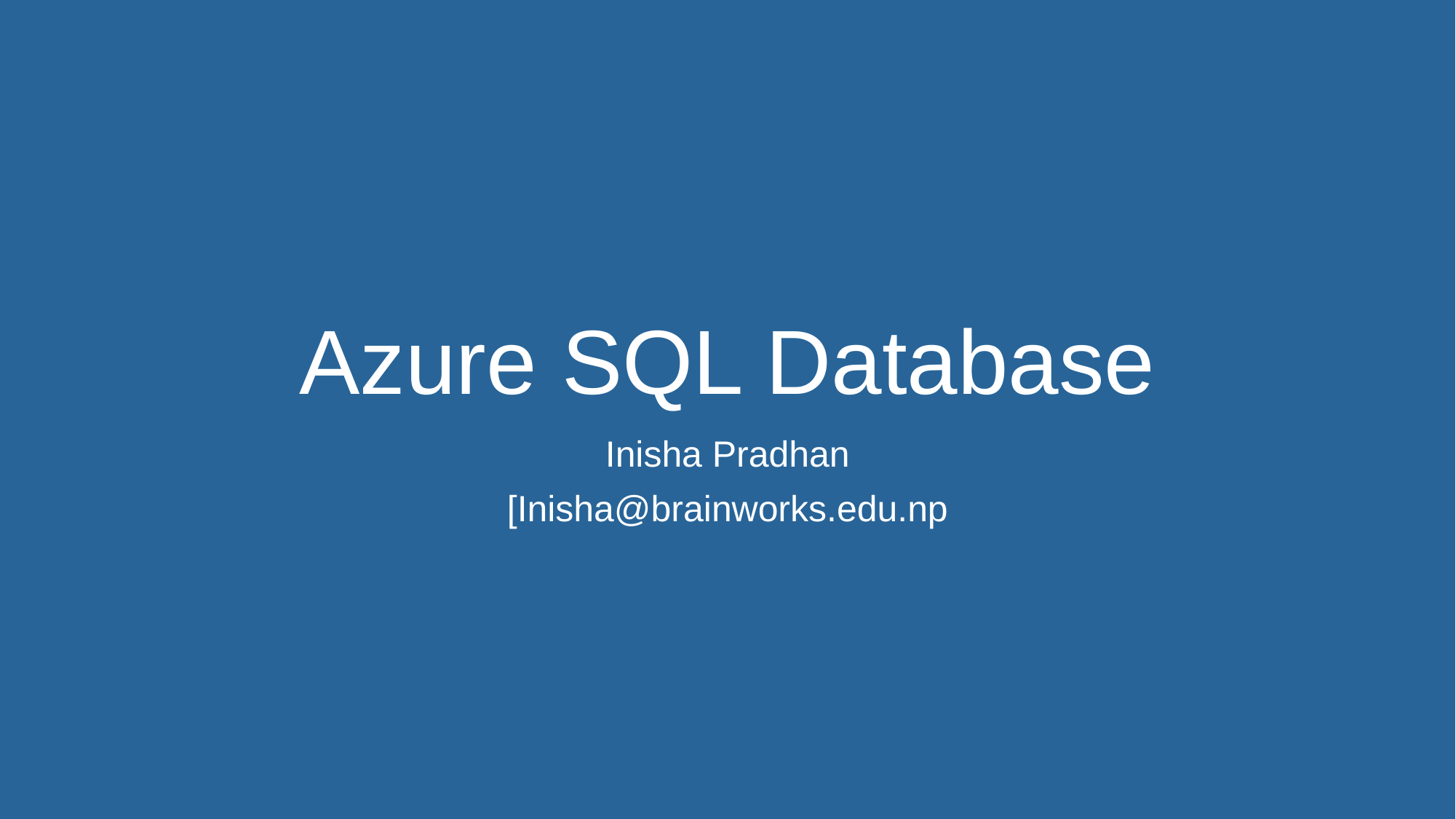

# Azure SQL Database
Inisha Pradhan
[Inisha@brainworks.edu.np